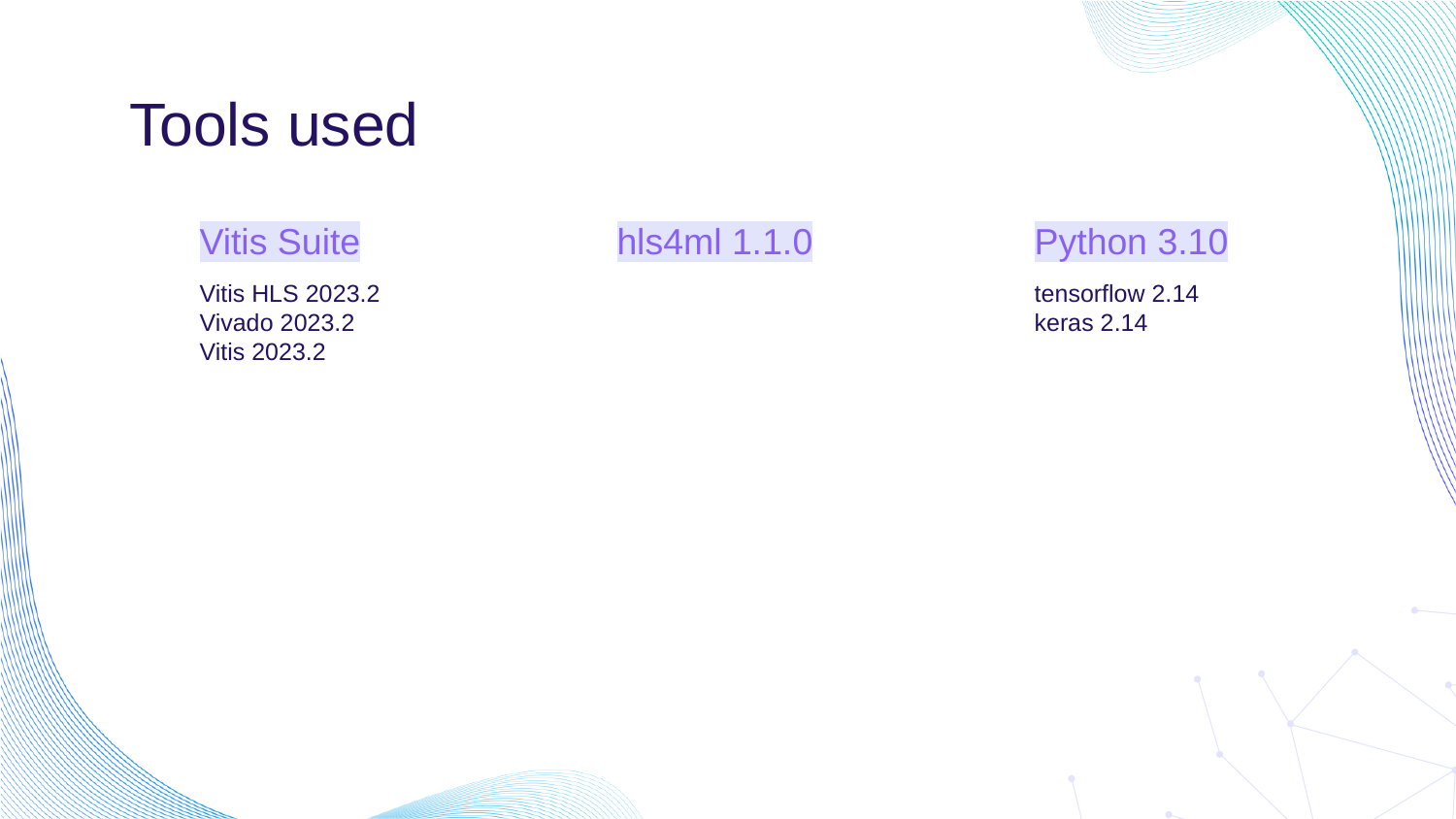

# Tools used
Vitis Suite
hls4ml 1.1.0
Python 3.10

Vitis HLS 2023.2
Vivado 2023.2
Vitis 2023.2

tensorflow 2.14
keras 2.14